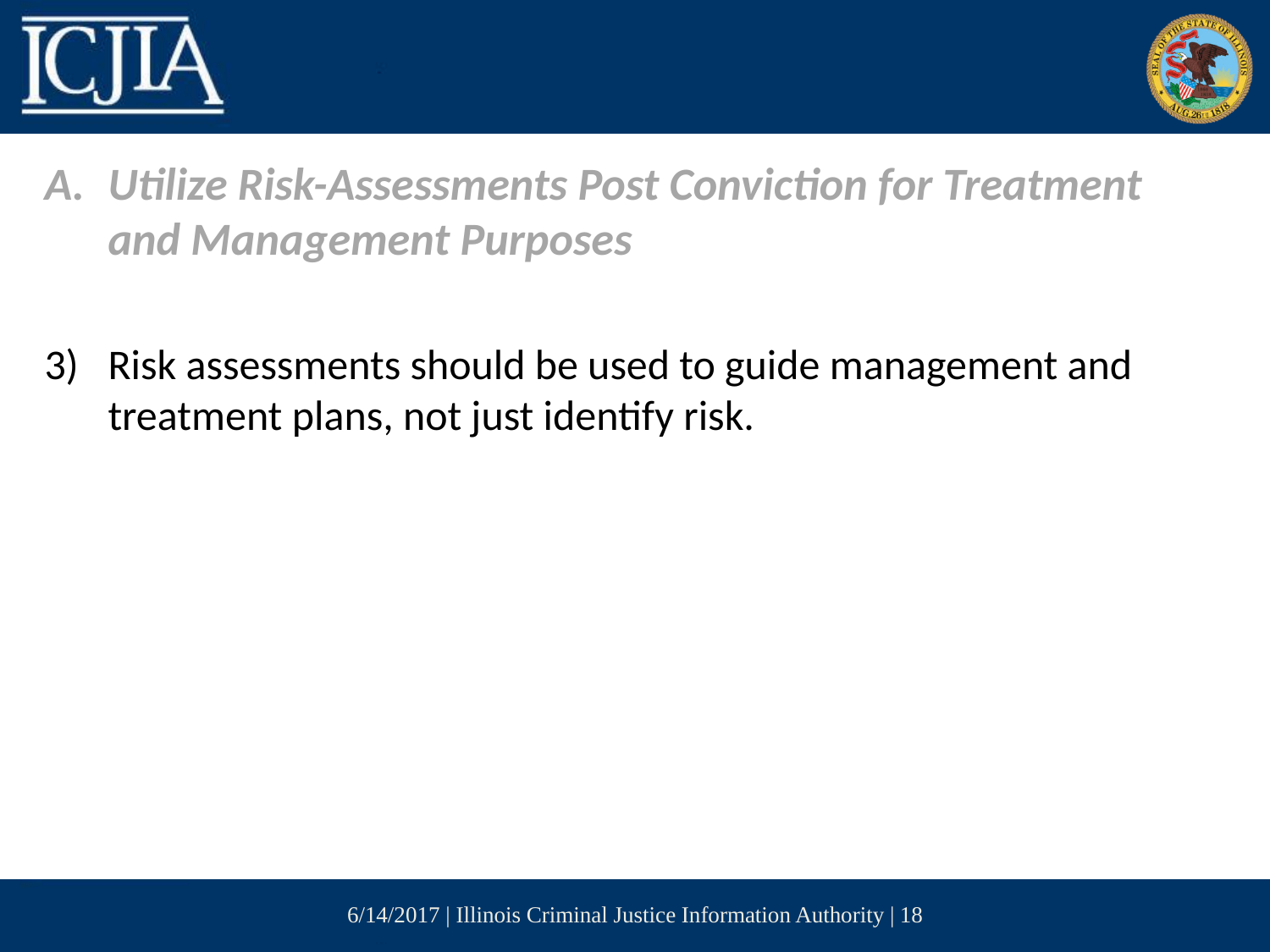

Utilize Risk-Assessments Post Conviction for Treatment and Management Purposes

Risk assessments should be used to guide management and treatment plans, not just identify risk.

6/14/2017 | Illinois Criminal Justice Information Authority | 18